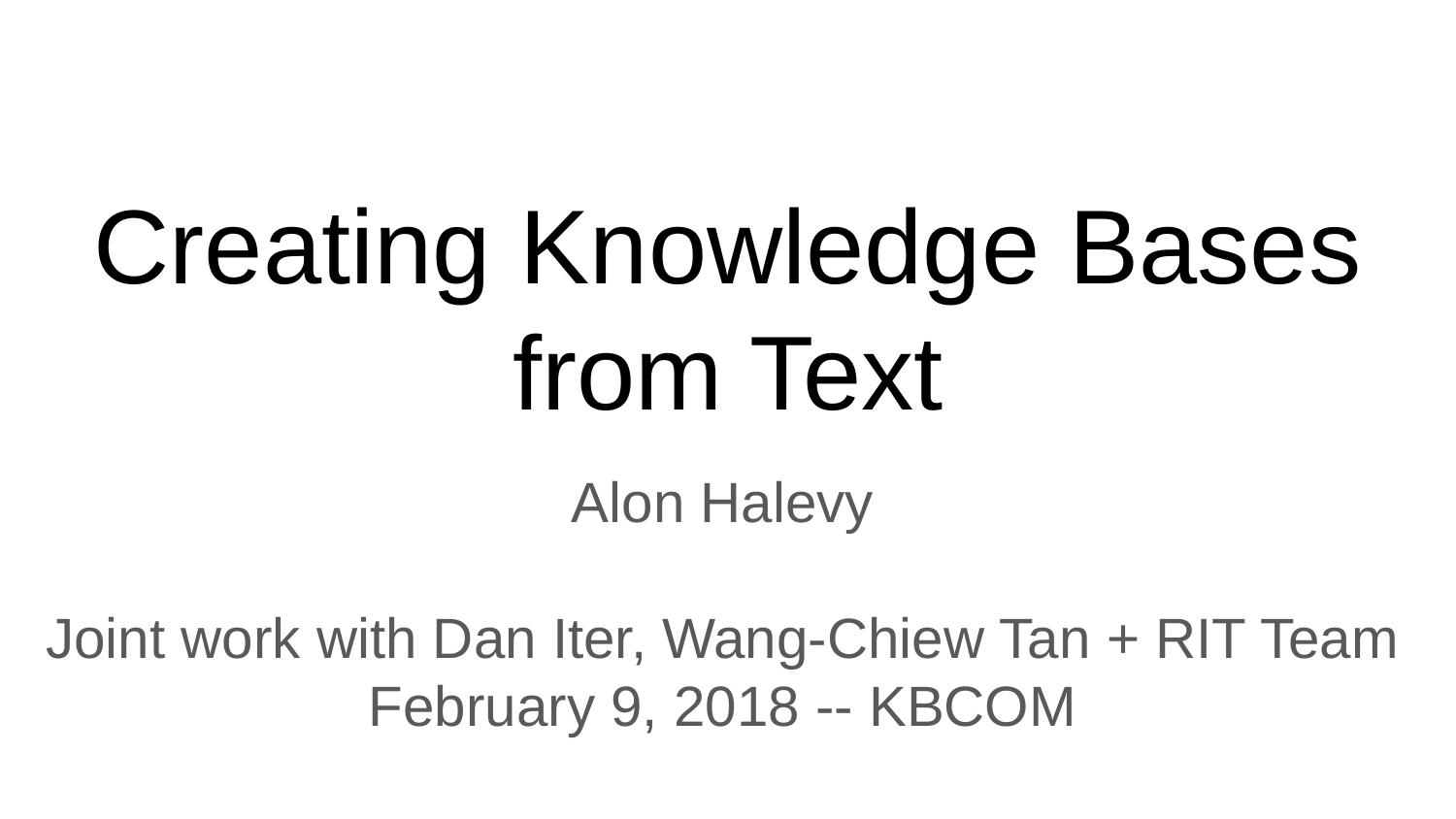

# Creating Knowledge Bases from Text
Alon Halevy

Joint work with Dan Iter, Wang-Chiew Tan + RIT Team
February 9, 2018 -- KBCOM